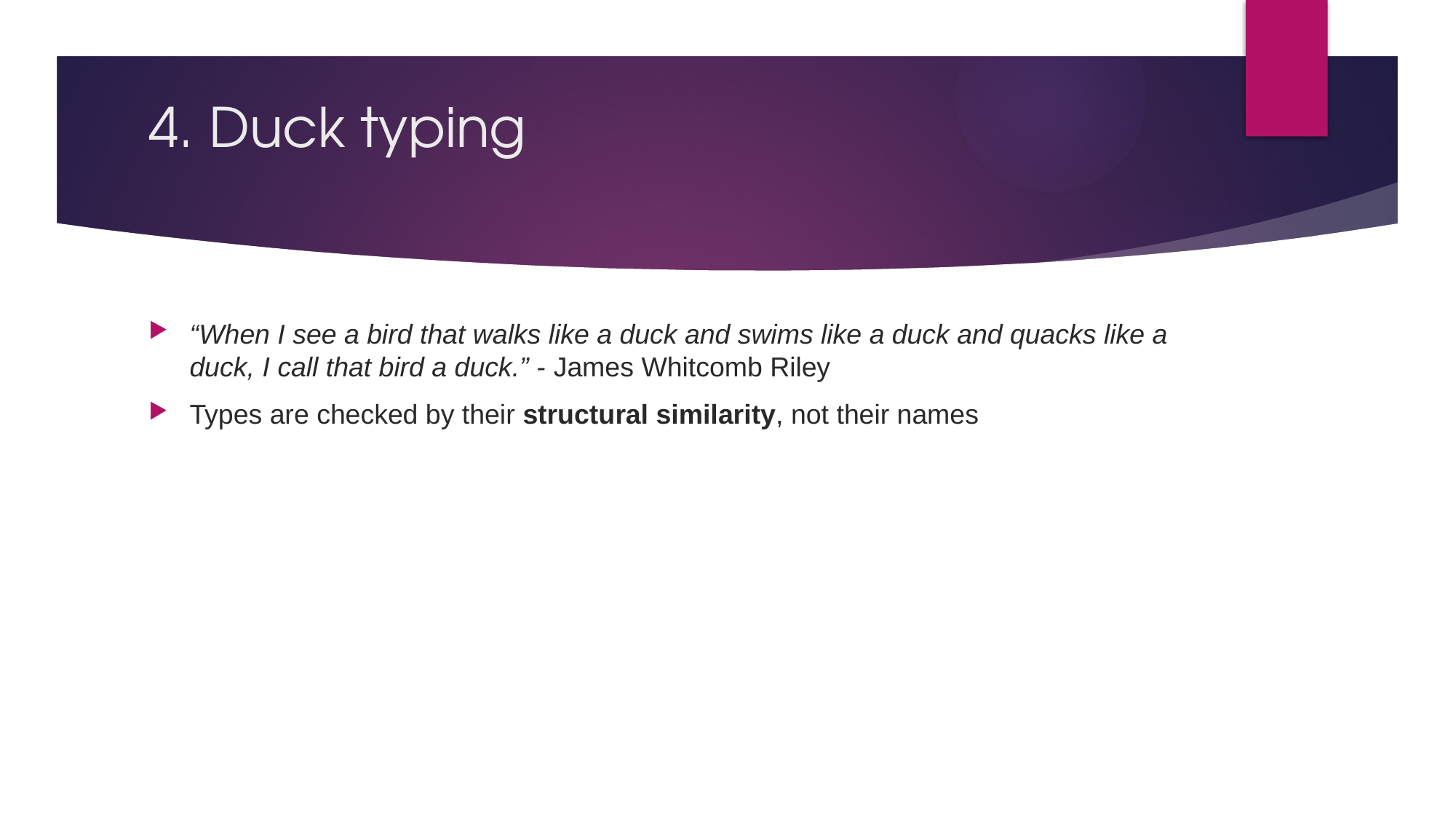

# 4. Duck typing
“When I see a bird that walks like a duck and swims like a duck and quacks like a duck, I call that bird a duck.” - James Whitcomb Riley
Types are checked by their structural similarity, not their names